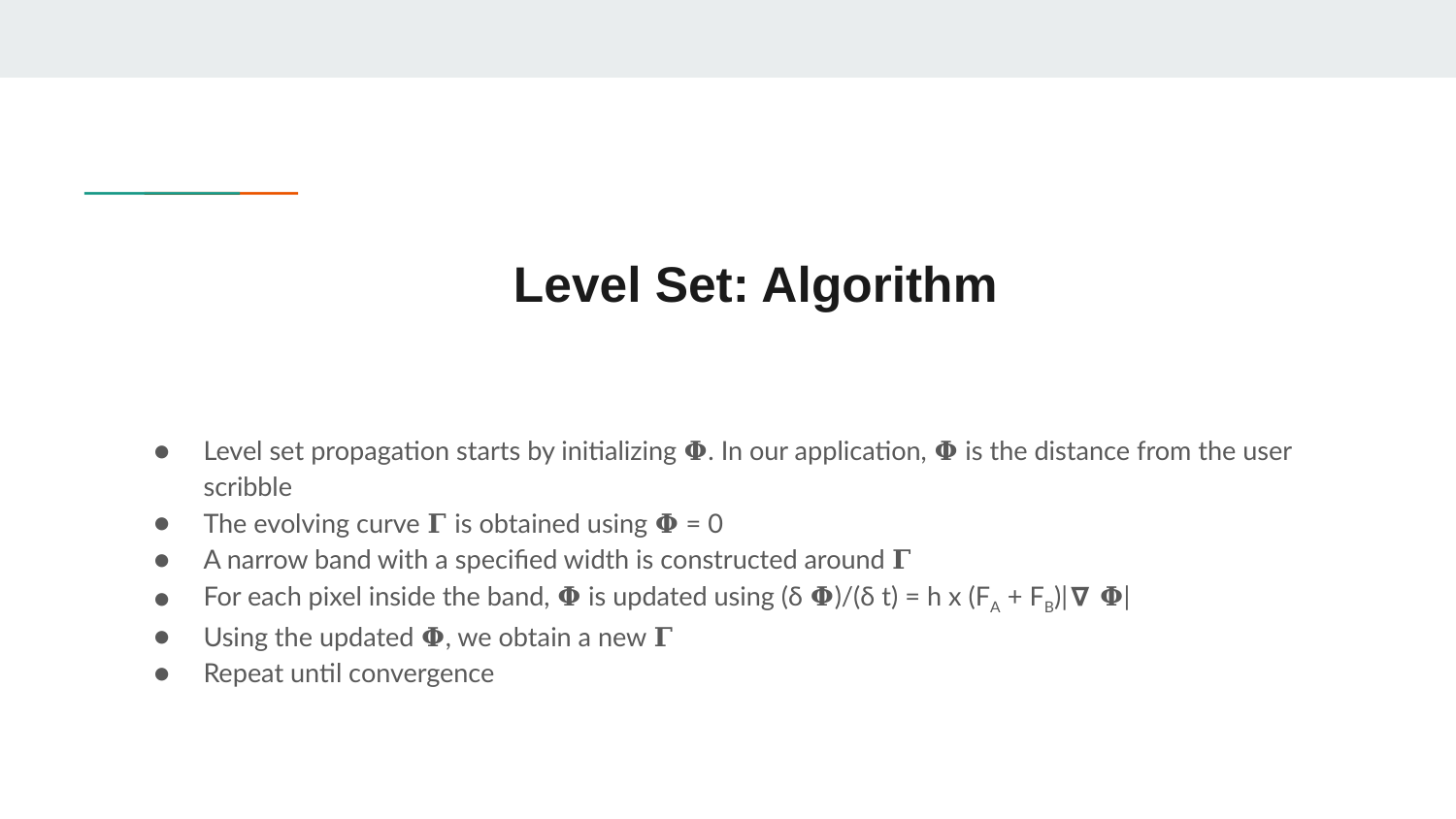

# Level Set: Algorithm
Level set propagation starts by initializing 𝚽. In our application, 𝚽 is the distance from the user scribble
The evolving curve 𝚪 is obtained using 𝚽 = 0
A narrow band with a specified width is constructed around 𝚪
For each pixel inside the band, 𝚽 is updated using (δ 𝚽)/(δ t) = h x (FA + FB)|𝝯 𝚽|
Using the updated 𝚽, we obtain a new 𝚪
Repeat until convergence